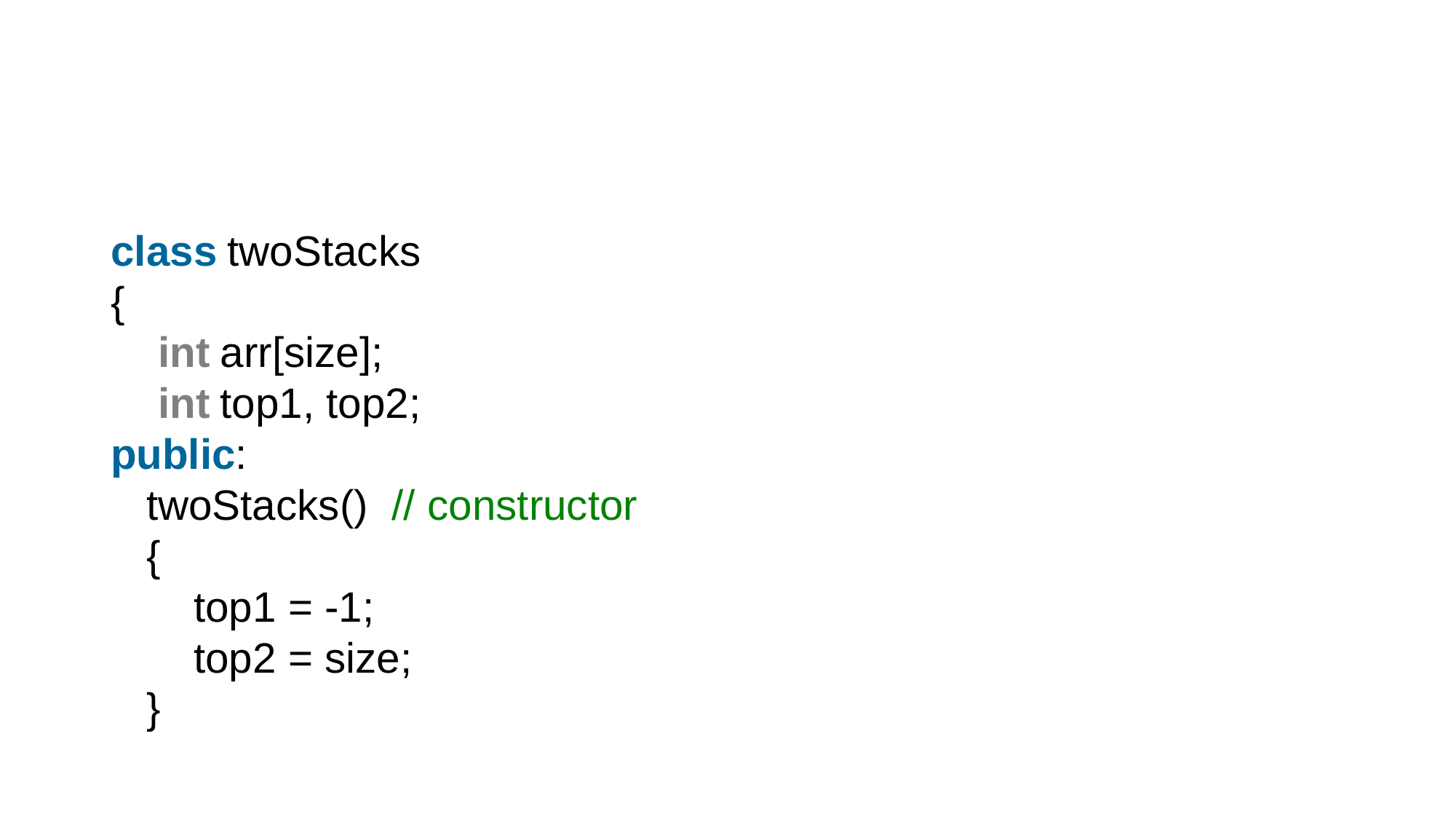

#
class twoStacks
{
    int arr[size];
    int top1, top2;
public:
   twoStacks()  // constructor
   {
       top1 = -1;
       top2 = size;
   }